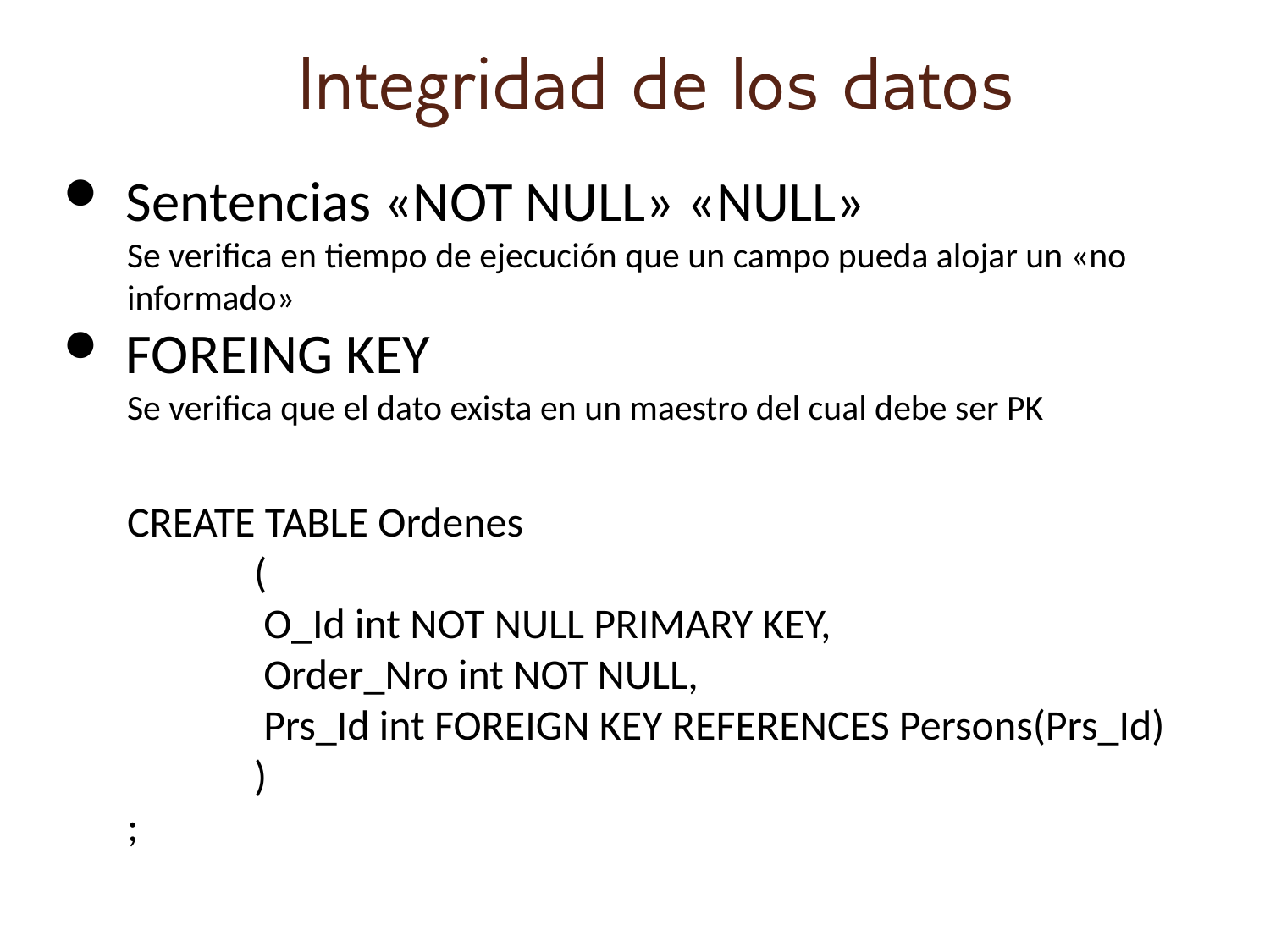

Integridad de los datos
Sentencias «NOT NULL» «NULL»
Se verifica en tiempo de ejecución que un campo pueda alojar un «no informado»
FOREING KEY
Se verifica que el dato exista en un maestro del cual debe ser PK

CREATE TABLE Ordenes
	(
	 O_Id int NOT NULL PRIMARY KEY,
	 Order_Nro int NOT NULL,
	 Prs_Id int FOREIGN KEY REFERENCES Persons(Prs_Id)
	)
;